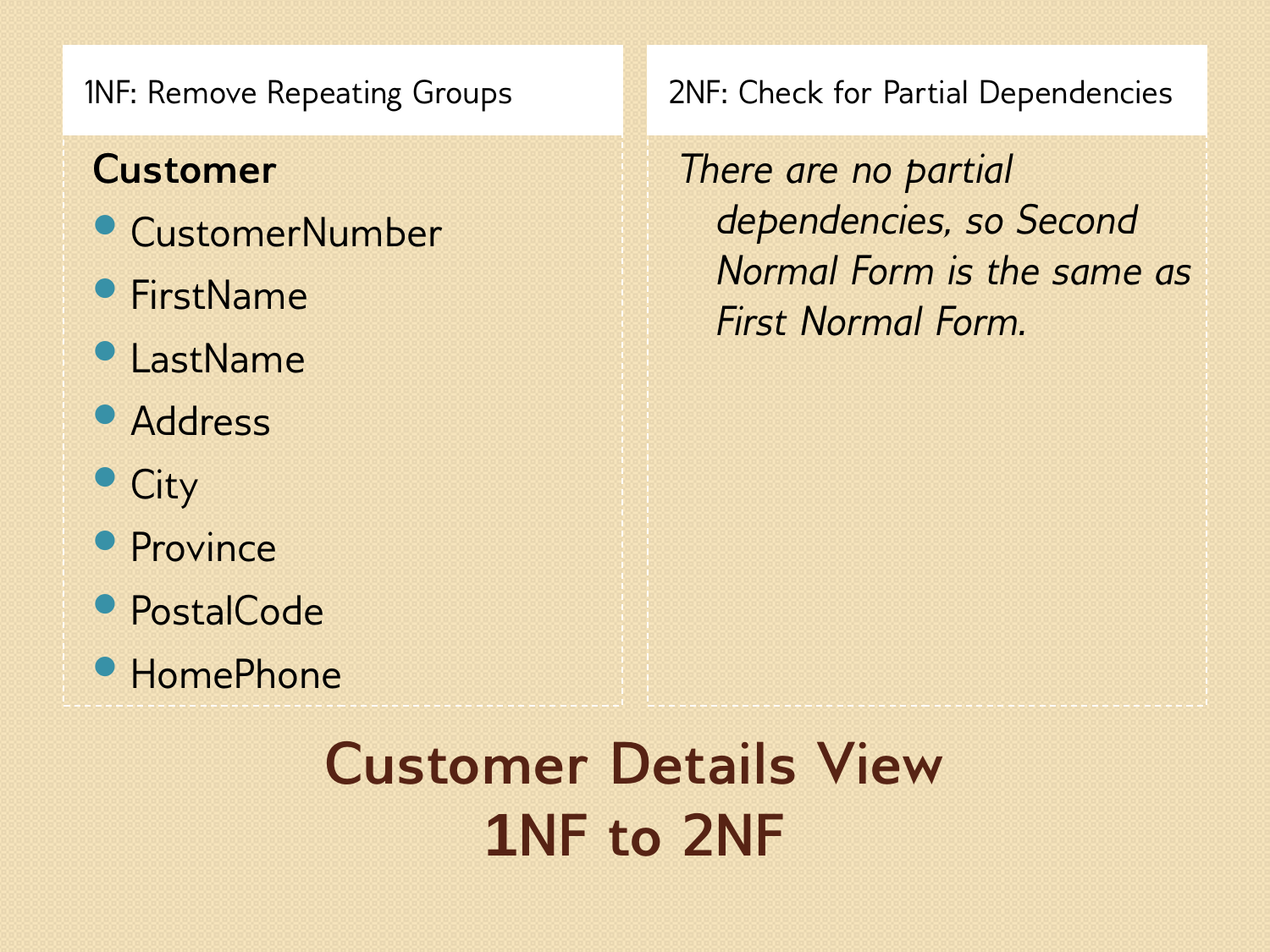

1NF: Remove Repeating Groups
2NF: Check for Partial Dependencies
Customer
CustomerNumber
FirstName
LastName
Address
City
Province
PostalCode
HomePhone
There are no partial dependencies, so Second Normal Form is the same as First Normal Form.
# Customer Details View 1NF to 2NF